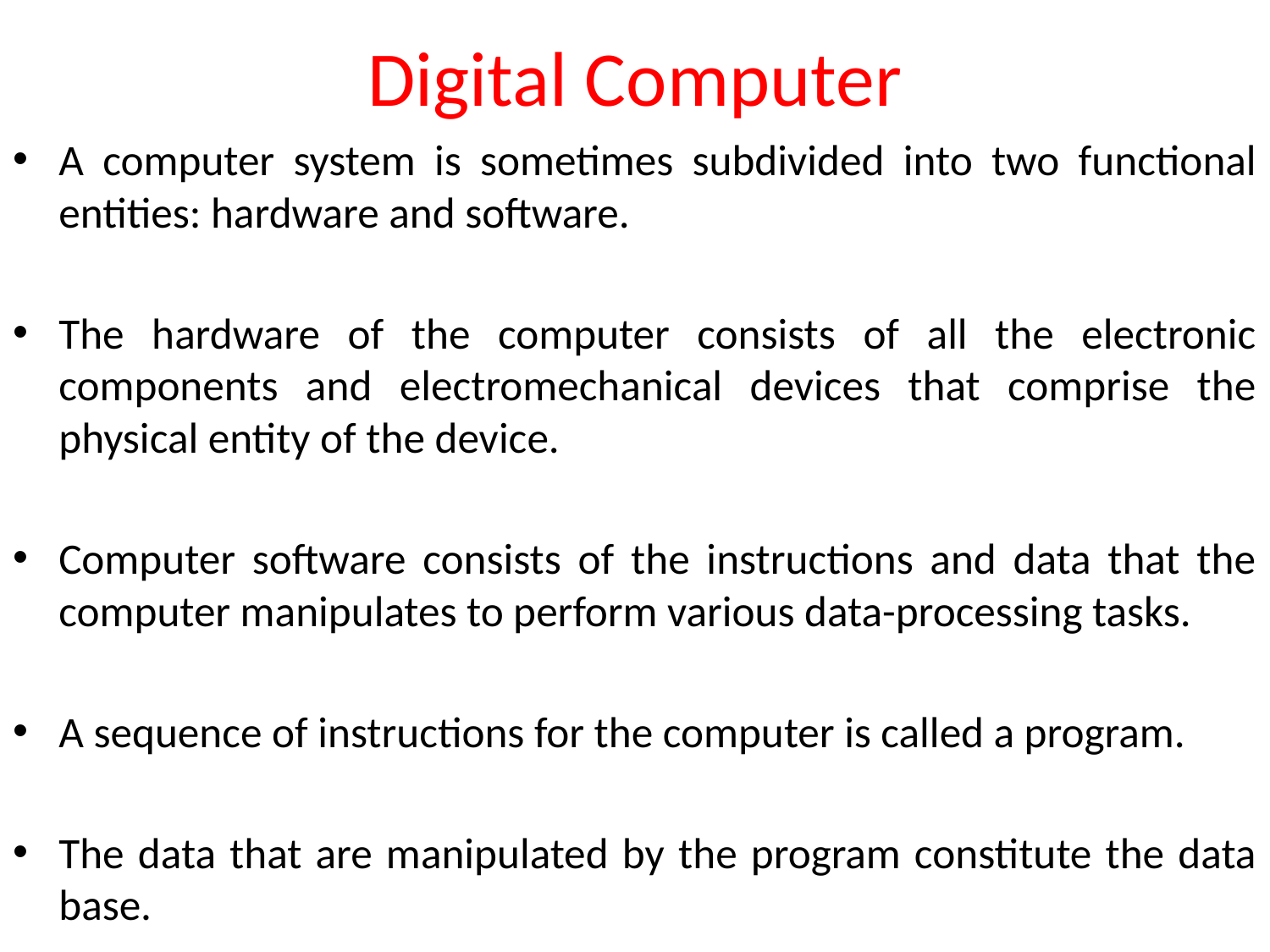

# Digital Computer
A computer system is sometimes subdivided into two functional entities: hardware and software.

The hardware of the computer consists of all the electronic components and electromechanical devices that comprise the physical entity of the device.

Computer software consists of the instructions and data that the computer manipulates to perform various data-processing tasks.

A sequence of instructions for the computer is called a program.

The data that are manipulated by the program constitute the data base.